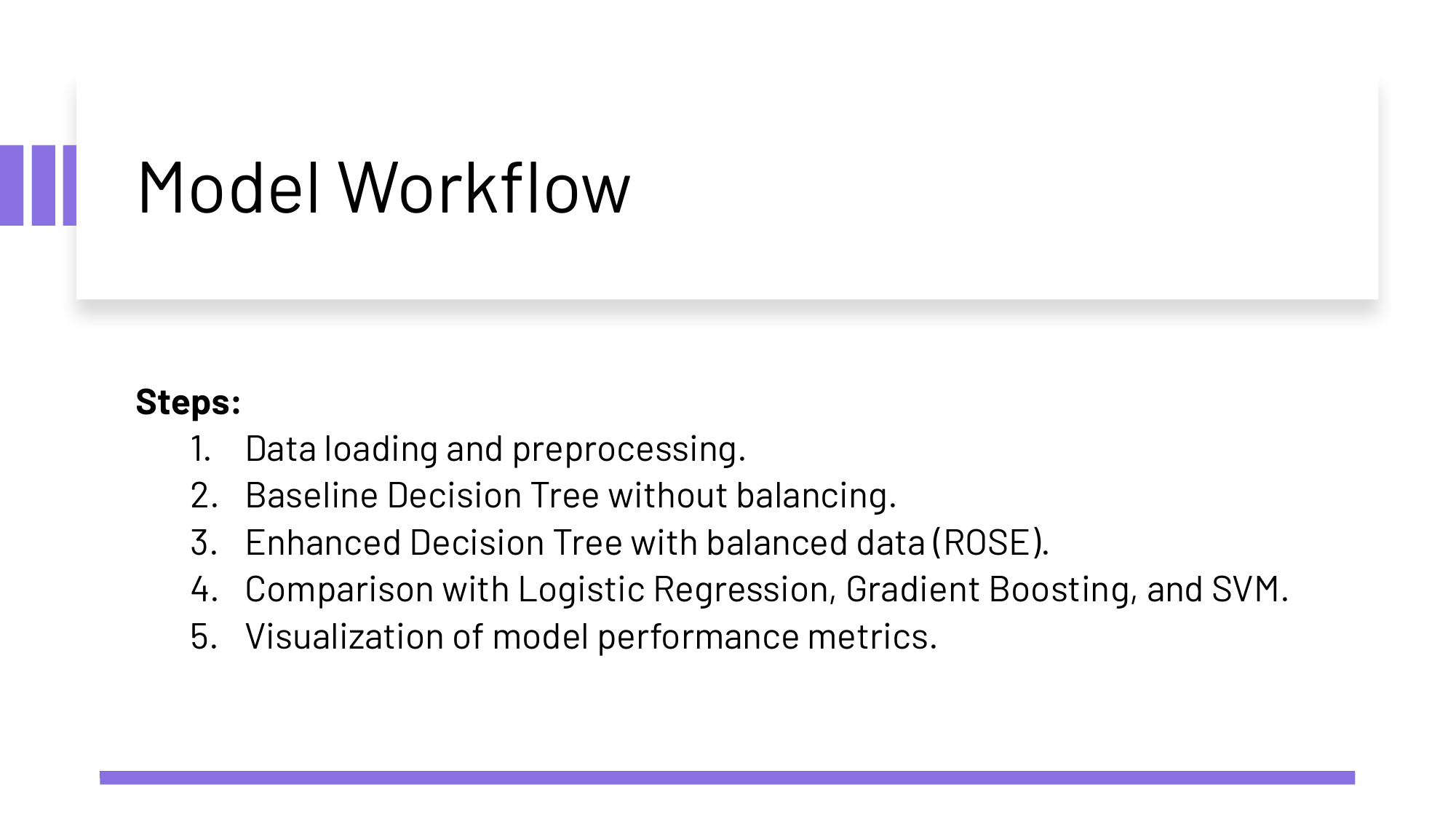

# Model Workflow

Steps:
Data loading and preprocessing.
Baseline Decision Tree without balancing.
Enhanced Decision Tree with balanced data (ROSE).
Comparison with Logistic Regression, Gradient Boosting, and SVM.
Visualization of model performance metrics.